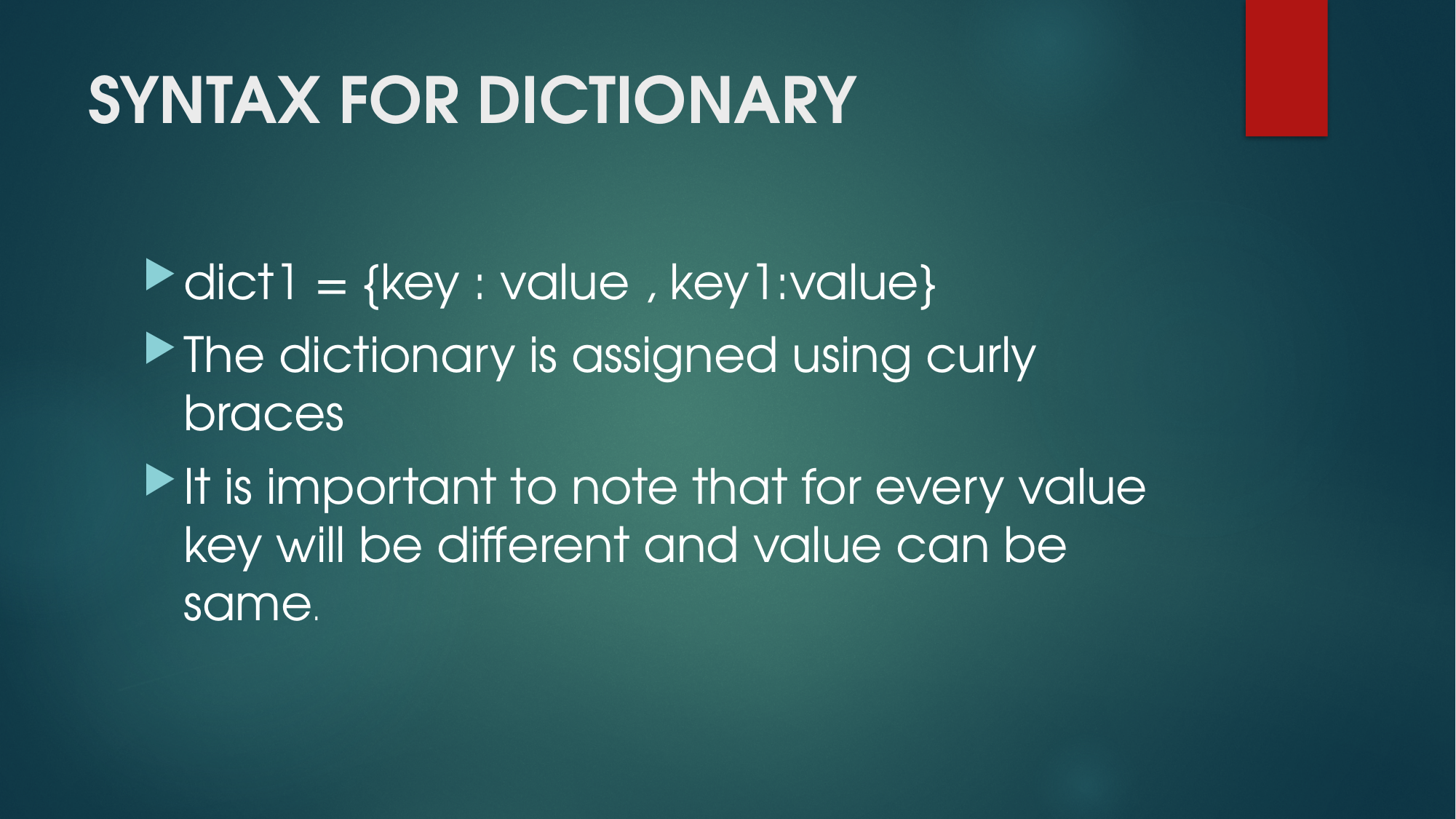

# SYNTAX FOR DICTIONARY
dict1 = {key : value , key1:value}
The dictionary is assigned using curly braces
It is important to note that for every value key will be different and value can be same.